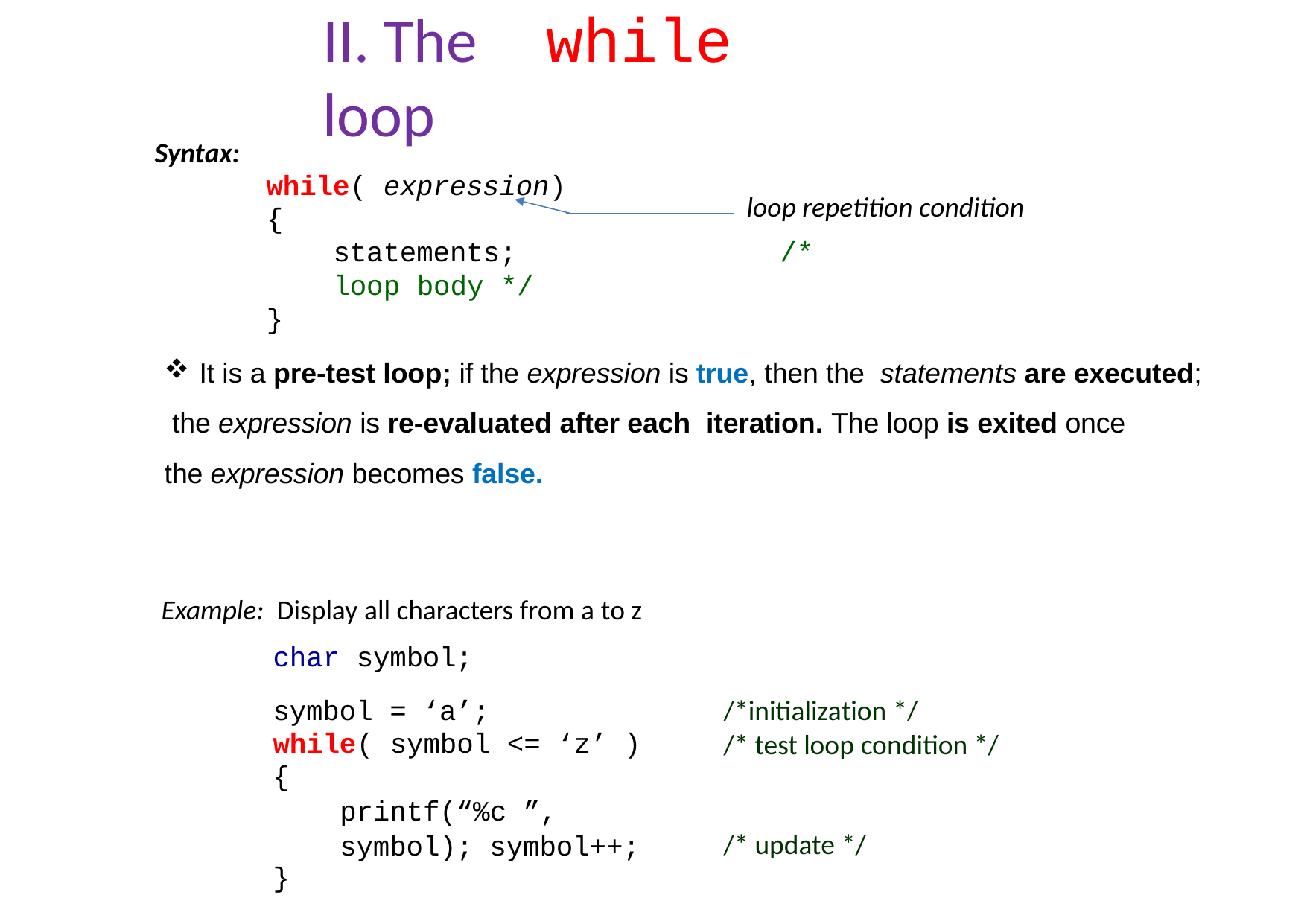

# II. The	while loop
Syntax:
while( expression)
{
statements;	/* loop body */
}
loop repetition condition
It is a pre‐test loop; if the expression is true, then the  statements are executed;
 the expression is re-evaluated after each  iteration. The loop is exited once
the expression becomes false.
Example:  Display all characters from a to z
char symbol;
symbol = ‘a’;
while( symbol <= ‘z’ )
{
printf(“%c ”, symbol); symbol++;
}
/*initialization */
/* test loop condition */
/* update */